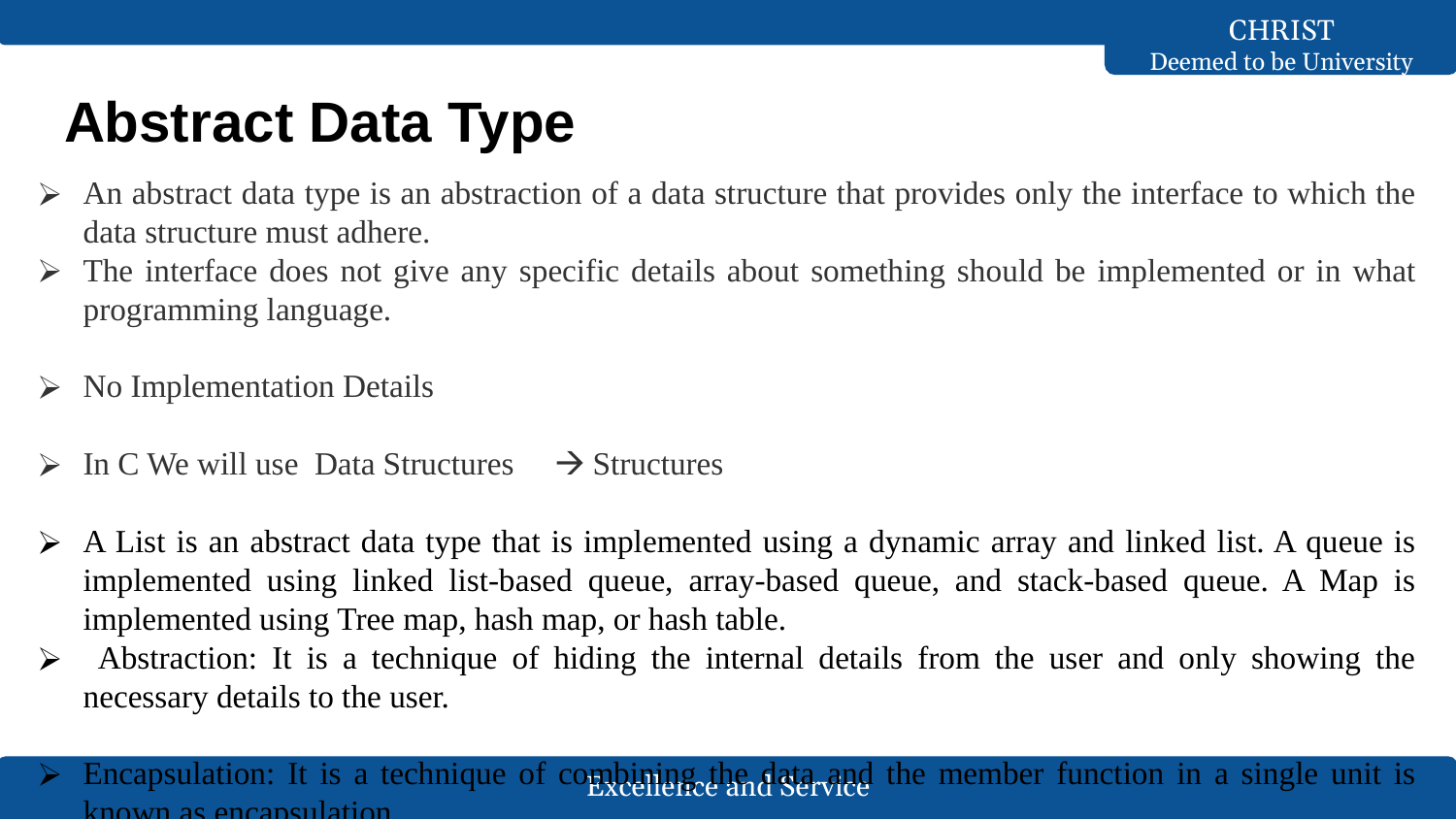

# Abstract Data Type
An abstract data type is an abstraction of a data structure that provides only the interface to which the data structure must adhere.
The interface does not give any specific details about something should be implemented or in what programming language.

No Implementation Details

In C We will use  Data Structures     🡪 Structures

A List is an abstract data type that is implemented using a dynamic array and linked list. A queue is implemented using linked list-based queue, array-based queue, and stack-based queue. A Map is implemented using Tree map, hash map, or hash table.
 Abstraction: It is a technique of hiding the internal details from the user and only showing the necessary details to the user.

Encapsulation: It is a technique of combining the data and the member function in a single unit is known as encapsulation.